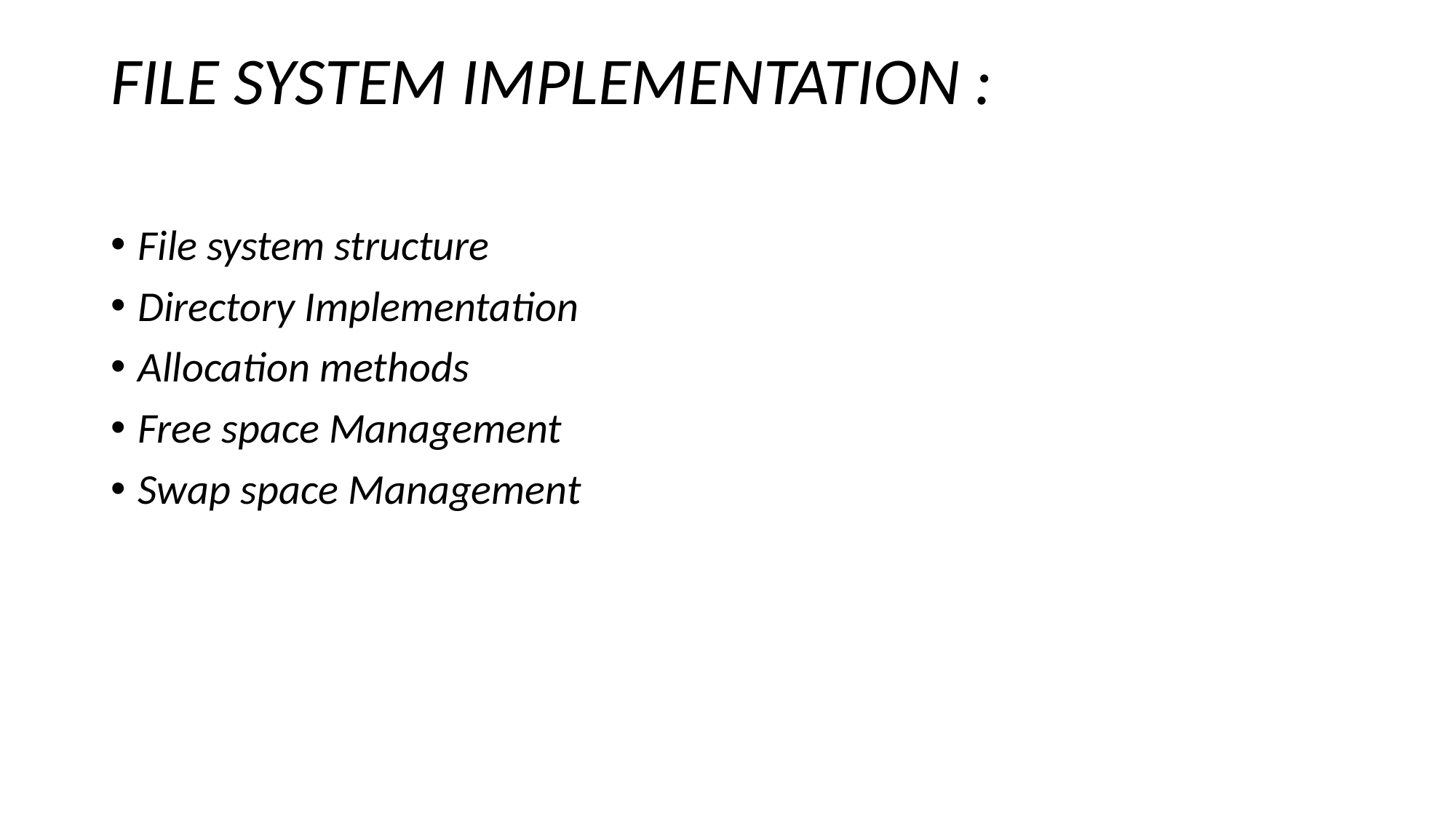

# FILE SYSTEM IMPLEMENTATION :
File system structure
Directory Implementation
Allocation methods
Free space Management
Swap space Management